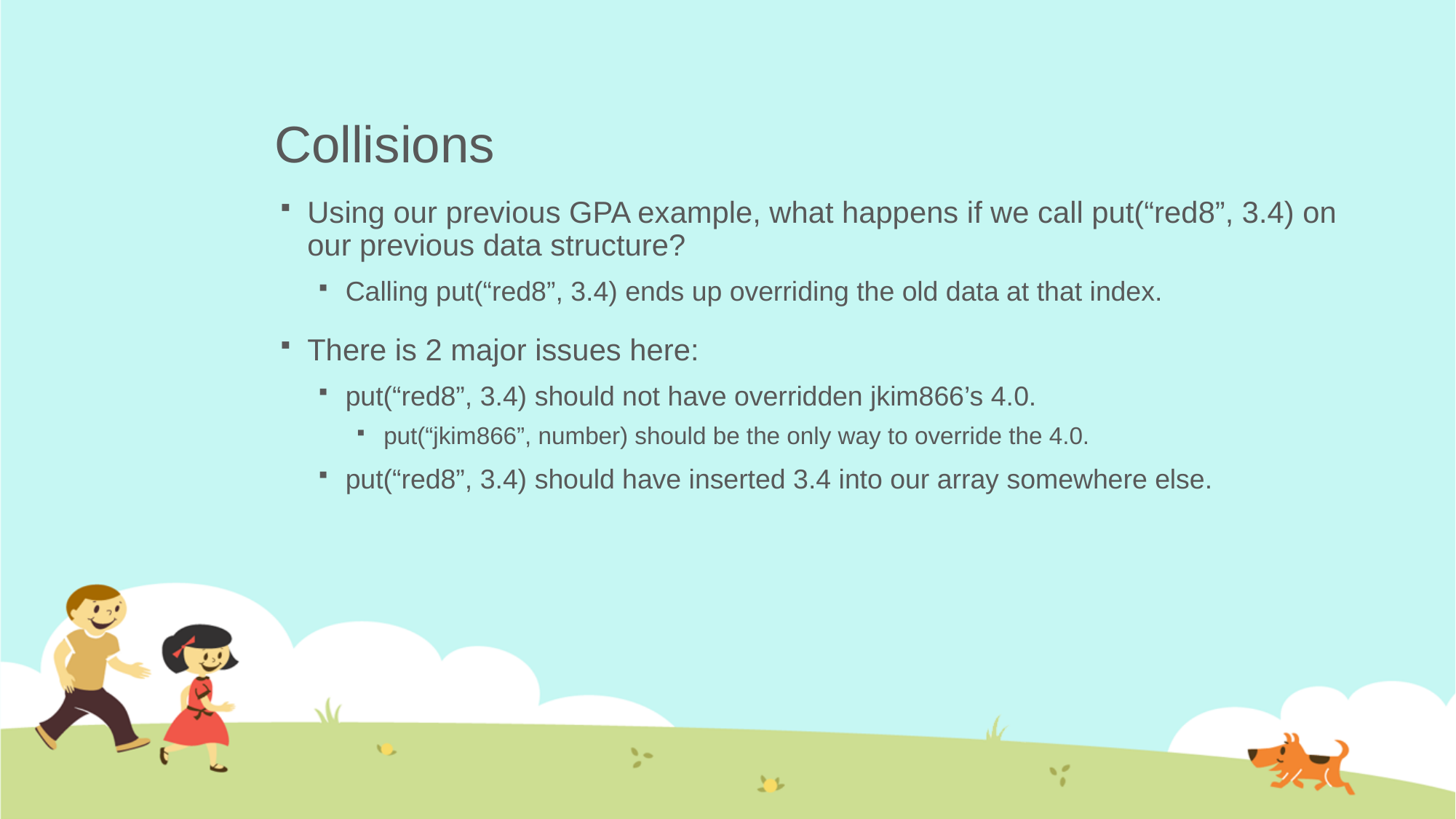

# Collisions
Using our previous GPA example, what happens if we call put(“red8”, 3.4) on our previous data structure?
Calling put(“red8”, 3.4) ends up overriding the old data at that index.
There is 2 major issues here:
put(“red8”, 3.4) should not have overridden jkim866’s 4.0.
put(“jkim866”, number) should be the only way to override the 4.0.
put(“red8”, 3.4) should have inserted 3.4 into our array somewhere else.